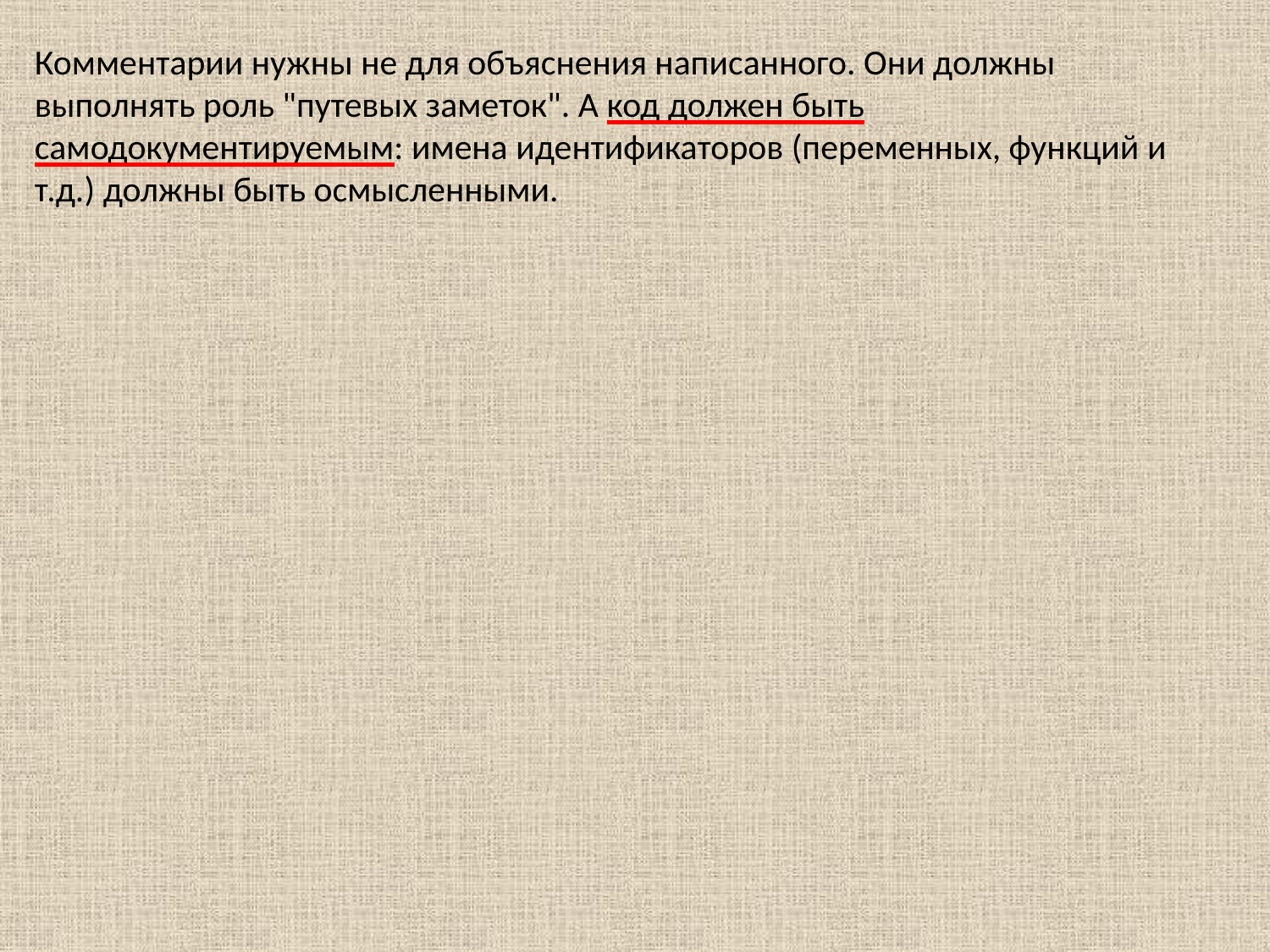

Комментарии нужны не для объяснения написанного. Они должны выполнять роль "путевых заметок". А код должен быть самодокументируемым: имена идентификаторов (переменных, функций и т.д.) должны быть осмысленными.